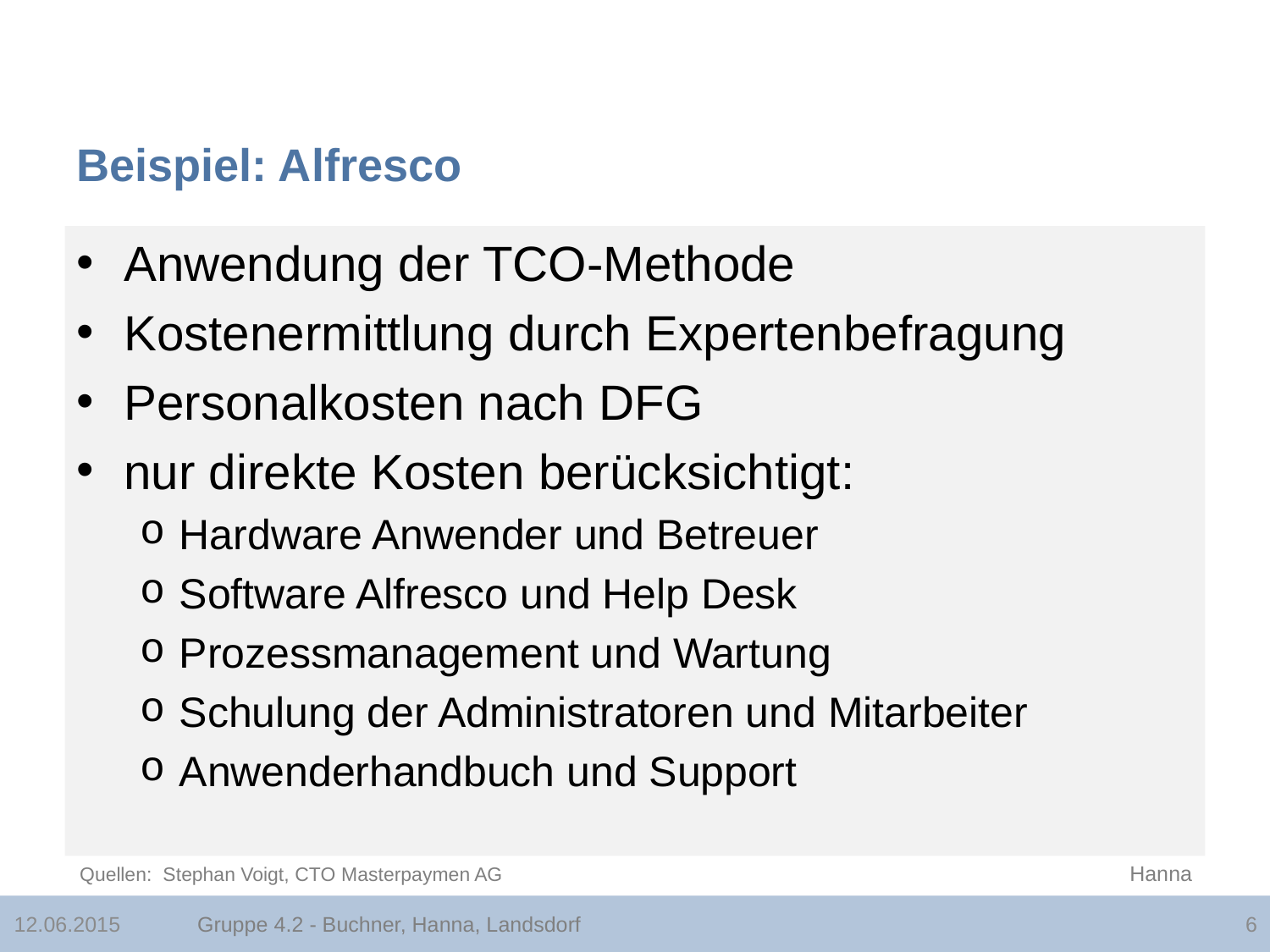

# Beispiel: Alfresco
Anwendung der TCO-Methode
Kostenermittlung durch Expertenbefragung
Personalkosten nach DFG
nur direkte Kosten berücksichtigt:
Hardware Anwender und Betreuer
Software Alfresco und Help Desk
Prozessmanagement und Wartung
Schulung der Administratoren und Mitarbeiter
Anwenderhandbuch und Support
Hanna
Quellen:  Stephan Voigt, CTO Masterpaymen AG
Gruppe 4.2 - Buchner, Hanna, Landsdorf
12.06.2015
6